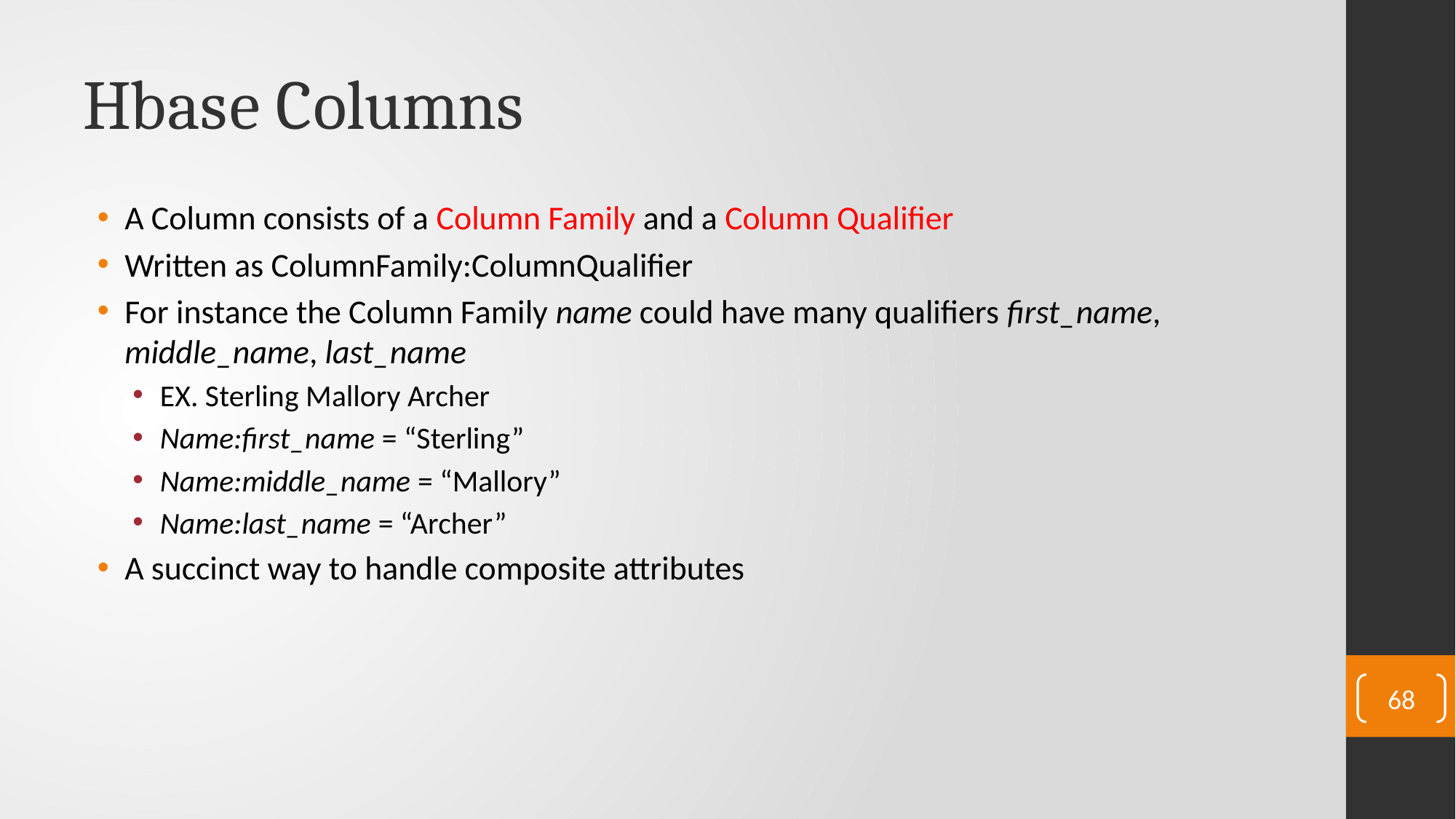

# Hbase Columns
A Column consists of a Column Family and a Column Qualifier
Written as ColumnFamily:ColumnQualifier
For instance the Column Family name could have many qualifiers first_name, middle_name, last_name
EX. Sterling Mallory Archer
Name:first_name = “Sterling”
Name:middle_name = “Mallory”
Name:last_name = “Archer”
A succinct way to handle composite attributes
68